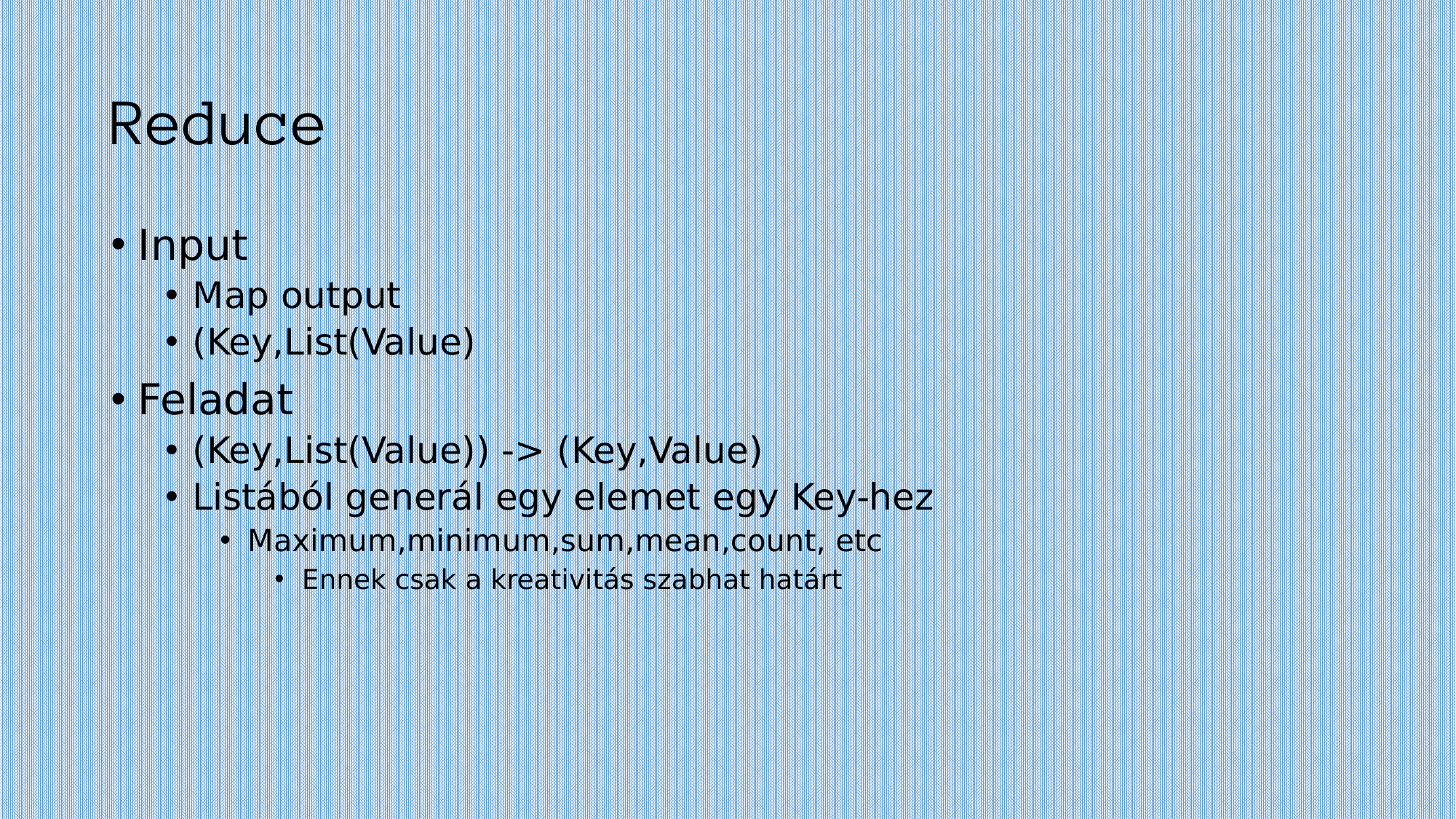

# Reduce
Input
Map output
(Key,List(Value)
Feladat
(Key,List(Value)) -> (Key,Value)
Listából generál egy elemet egy Key-hez
Maximum,minimum,sum,mean,count, etc
Ennek csak a kreativitás szabhat határt